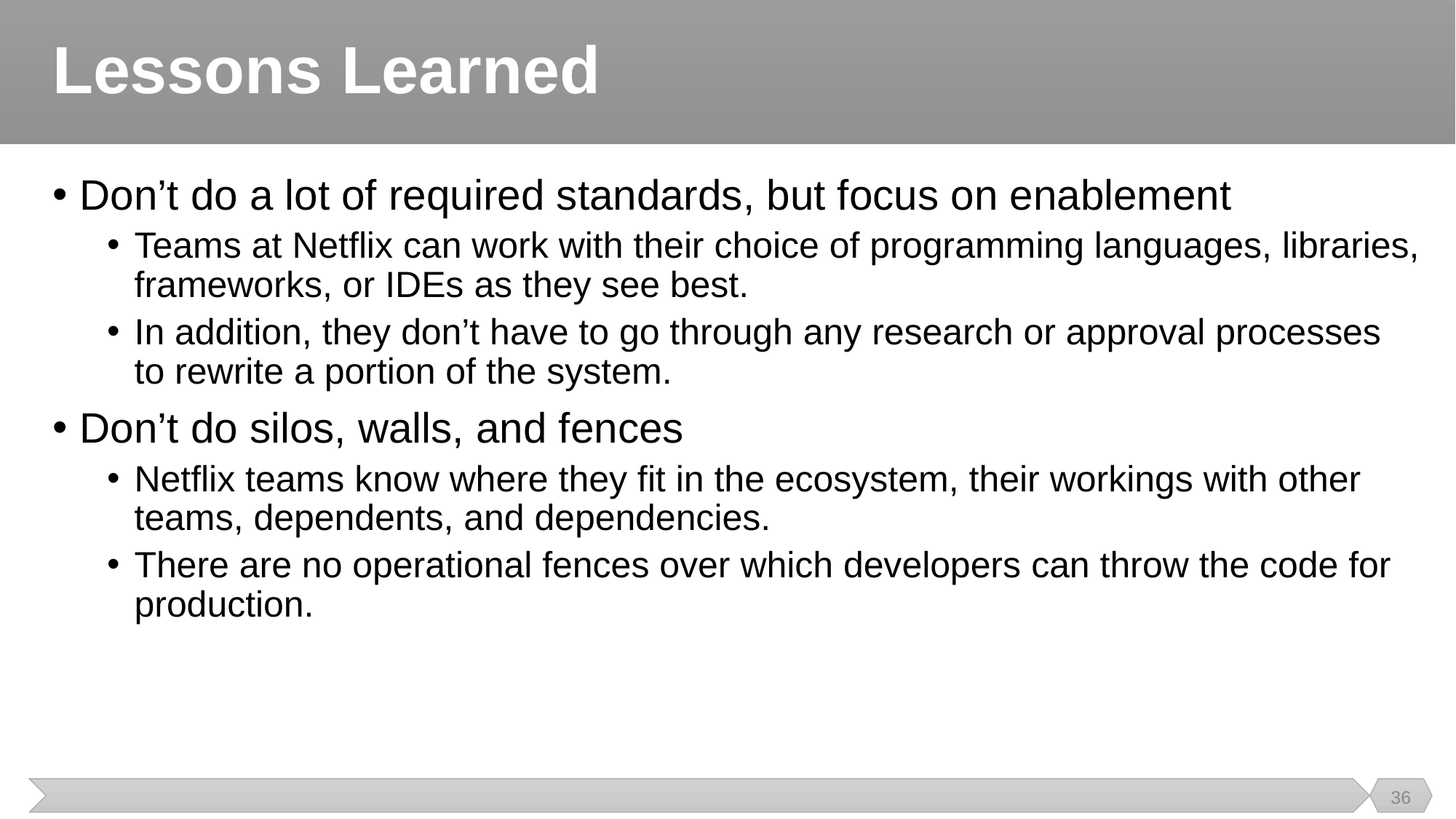

# Lessons Learned
Don’t do a lot of required standards, but focus on enablement
Teams at Netflix can work with their choice of programming languages, libraries, frameworks, or IDEs as they see best.
In addition, they don’t have to go through any research or approval processes to rewrite a portion of the system.
Don’t do silos, walls, and fences
Netflix teams know where they fit in the ecosystem, their workings with other teams, dependents, and dependencies.
There are no operational fences over which developers can throw the code for production.
36